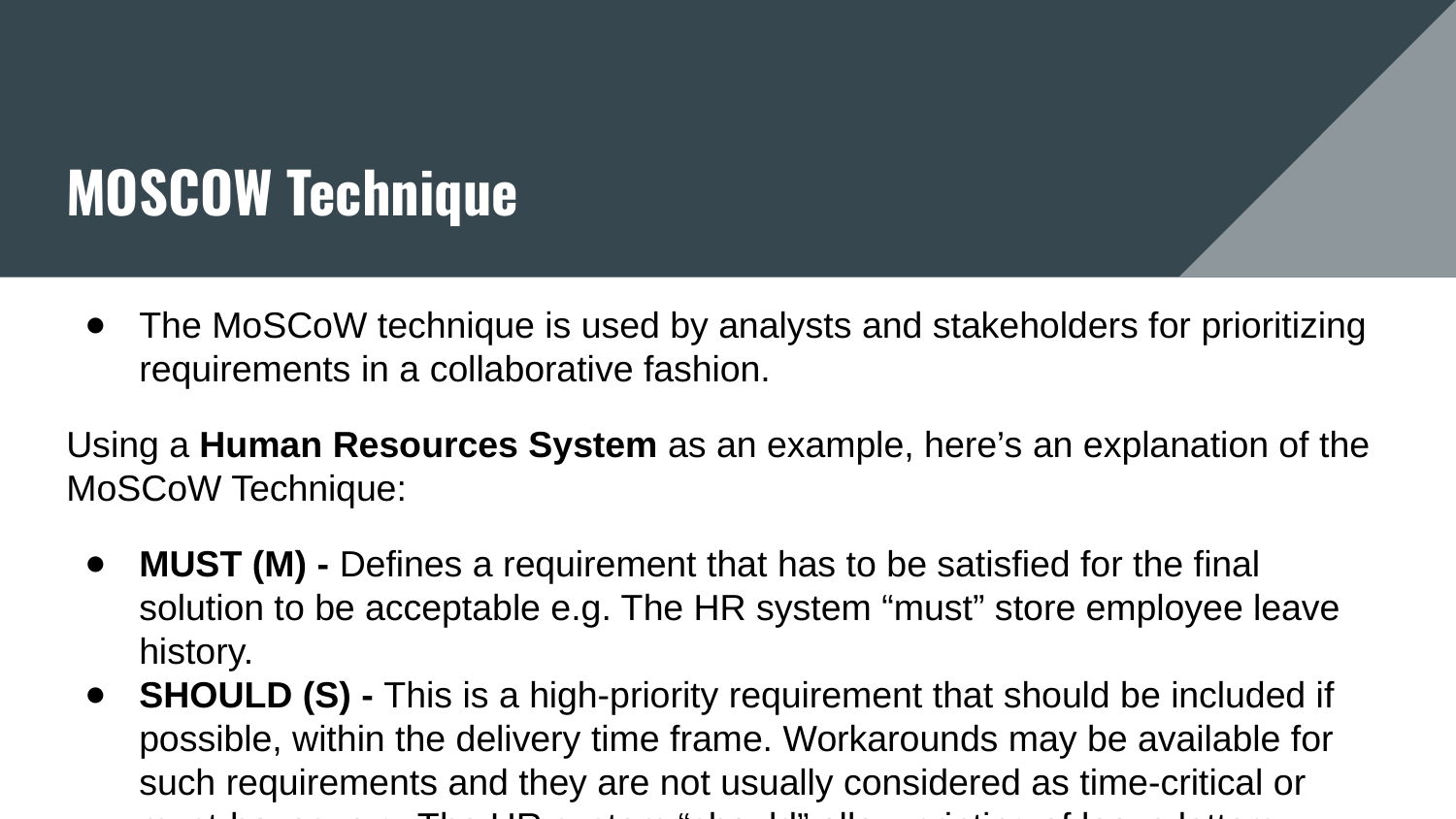

# MOSCOW Technique
The MoSCoW technique is used by analysts and stakeholders for prioritizing requirements in a collaborative fashion.
Using a Human Resources System as an example, here’s an explanation of the MoSCoW Technique:
MUST (M) - Defines a requirement that has to be satisfied for the final solution to be acceptable e.g. The HR system “must” store employee leave history.
SHOULD (S) - This is a high-priority requirement that should be included if possible, within the delivery time frame. Workarounds may be available for such requirements and they are not usually considered as time-critical or must-haves. e.g. The HR system “should” allow printing of leave letters.